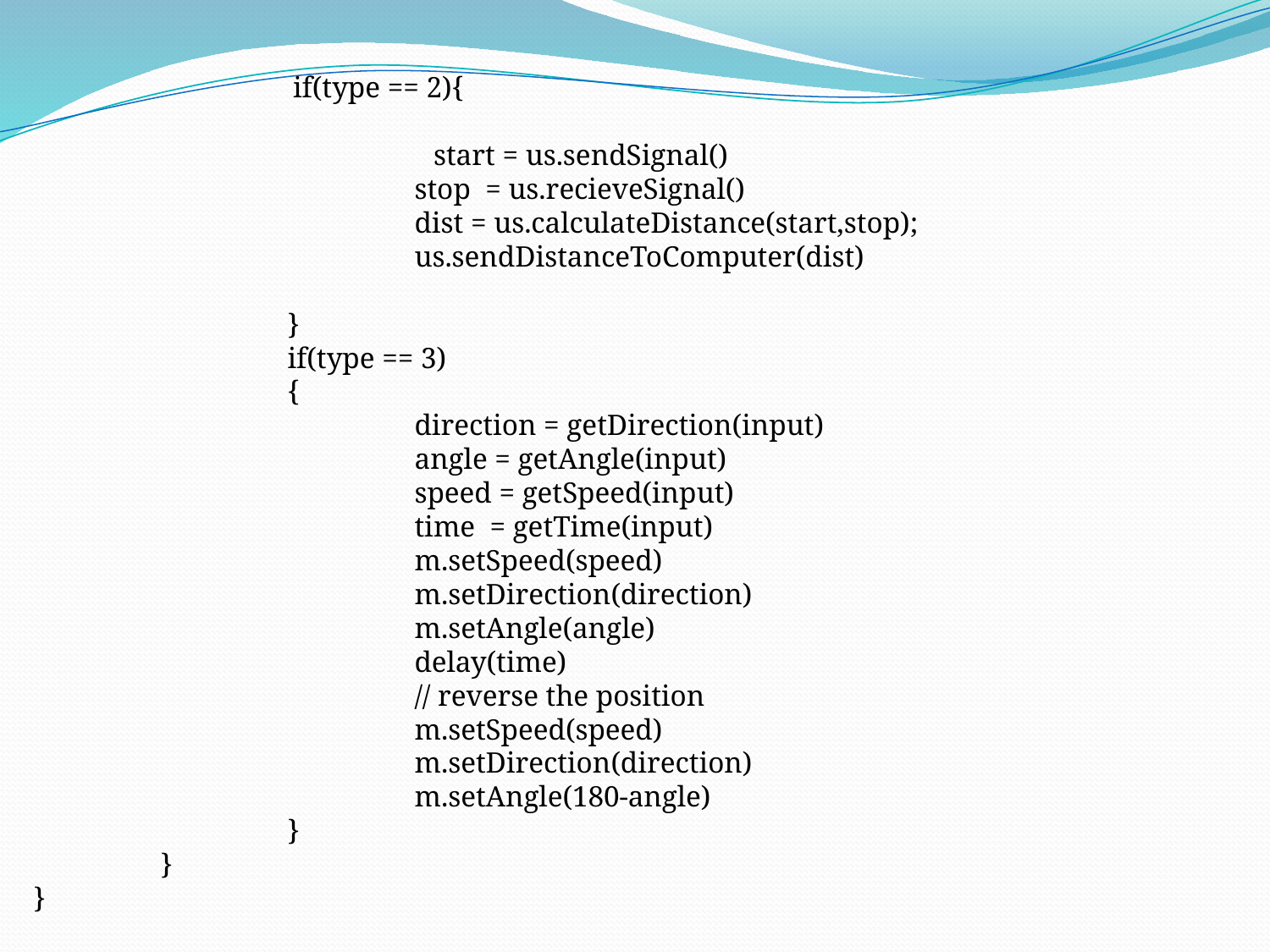

if(type == 2){

                                                      start = us.sendSignal()
			stop  = us.recieveSignal()
			dist = us.calculateDistance(start,stop);
			us.sendDistanceToComputer(dist)

		}
		if(type == 3)
		{
			direction = getDirection(input)
			angle = getAngle(input)
			speed = getSpeed(input)
			time  = getTime(input)
			m.setSpeed(speed)
			m.setDirection(direction)
			m.setAngle(angle)
			delay(time)
			// reverse the position
			m.setSpeed(speed)
			m.setDirection(direction)
			m.setAngle(180-angle)
		}
	}
}